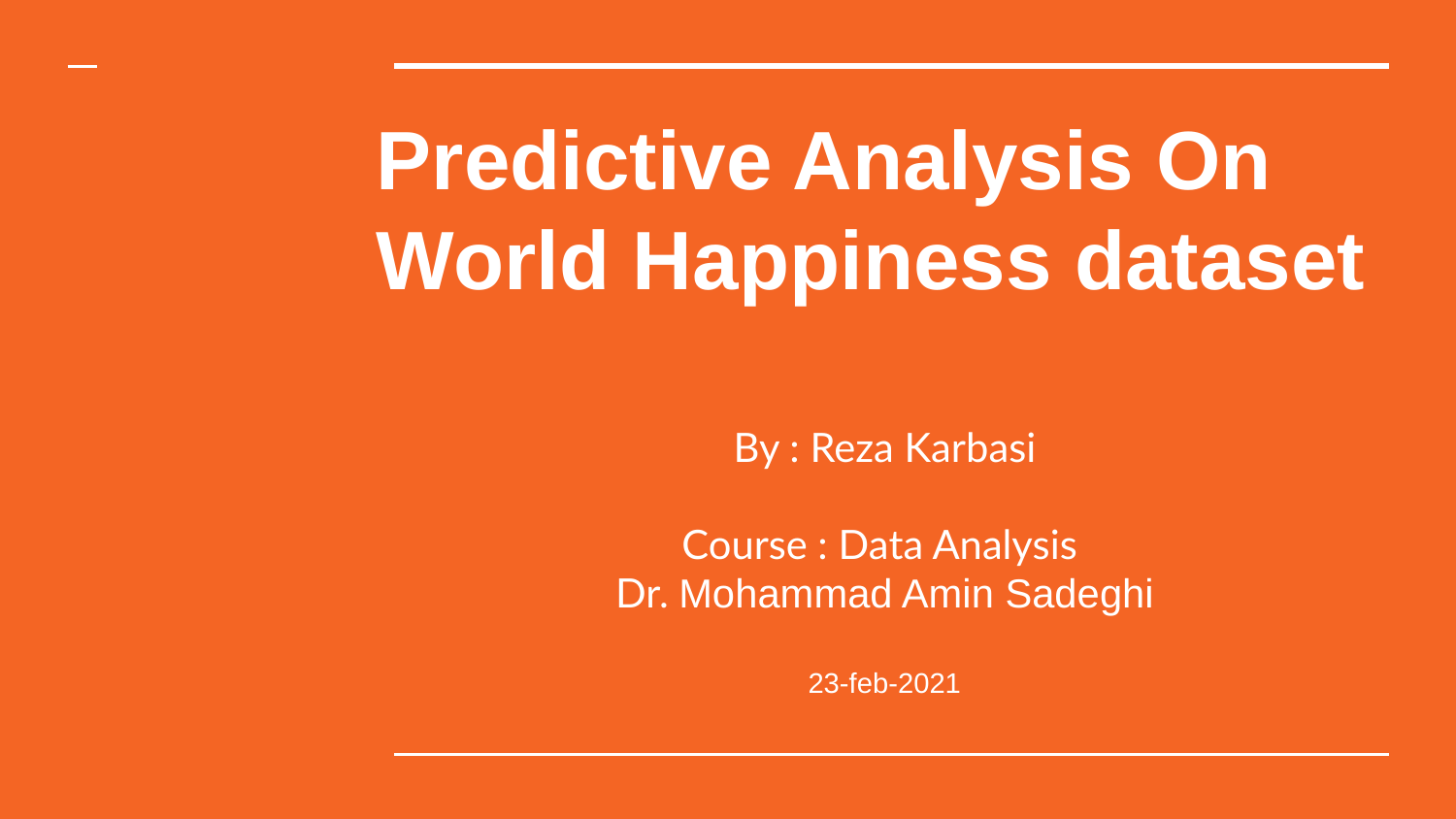

# Predictive Analysis On World Happiness dataset
By : Reza Karbasi

Course : Data Analysis
Dr. Mohammad Amin Sadeghi

23-feb-2021